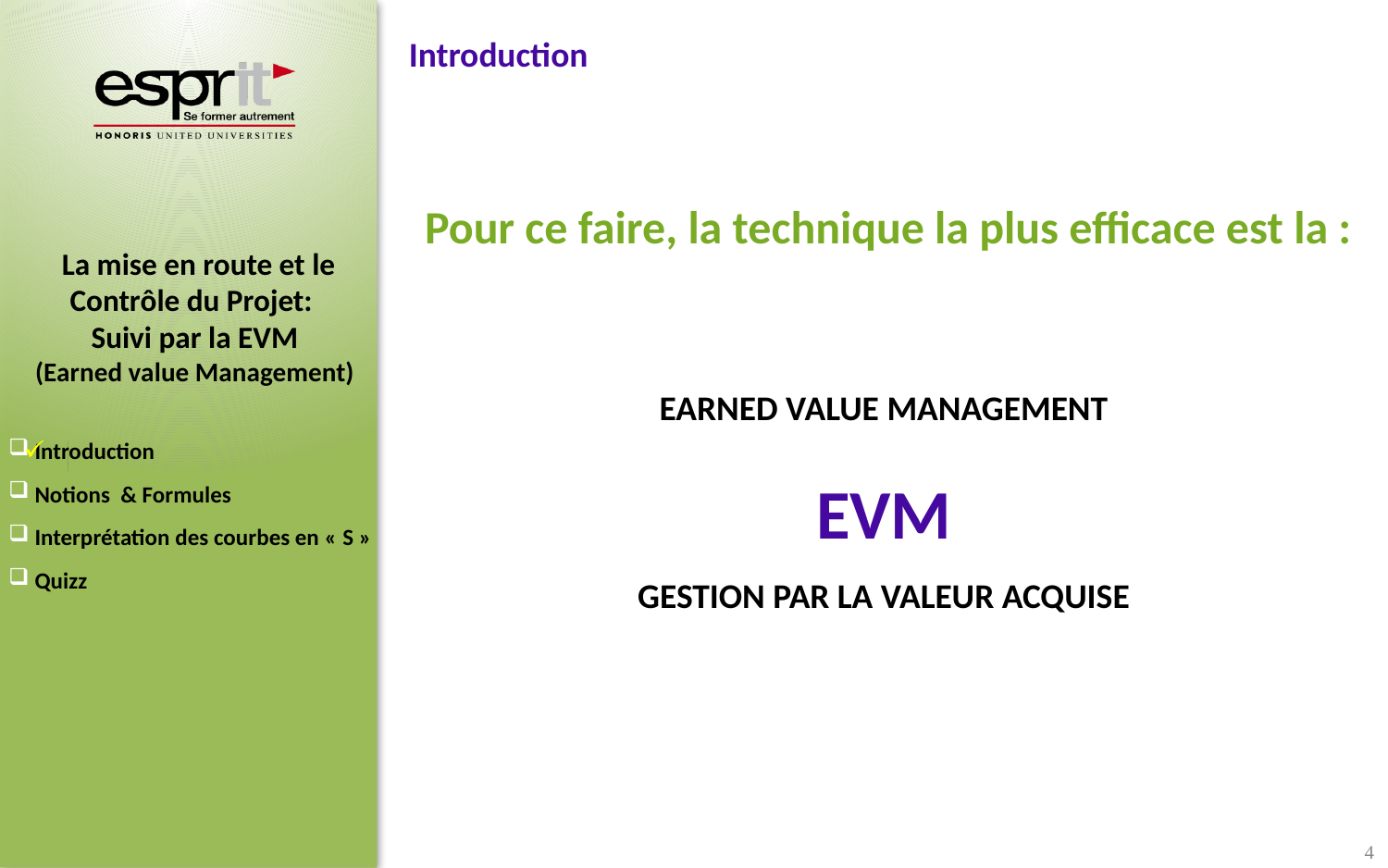

Introduction
Pour ce faire, la technique la plus efficace est la :
EARNED VALUE MANAGEMENT
EVM
GESTION PAR LA VALEUR ACQUISE

4